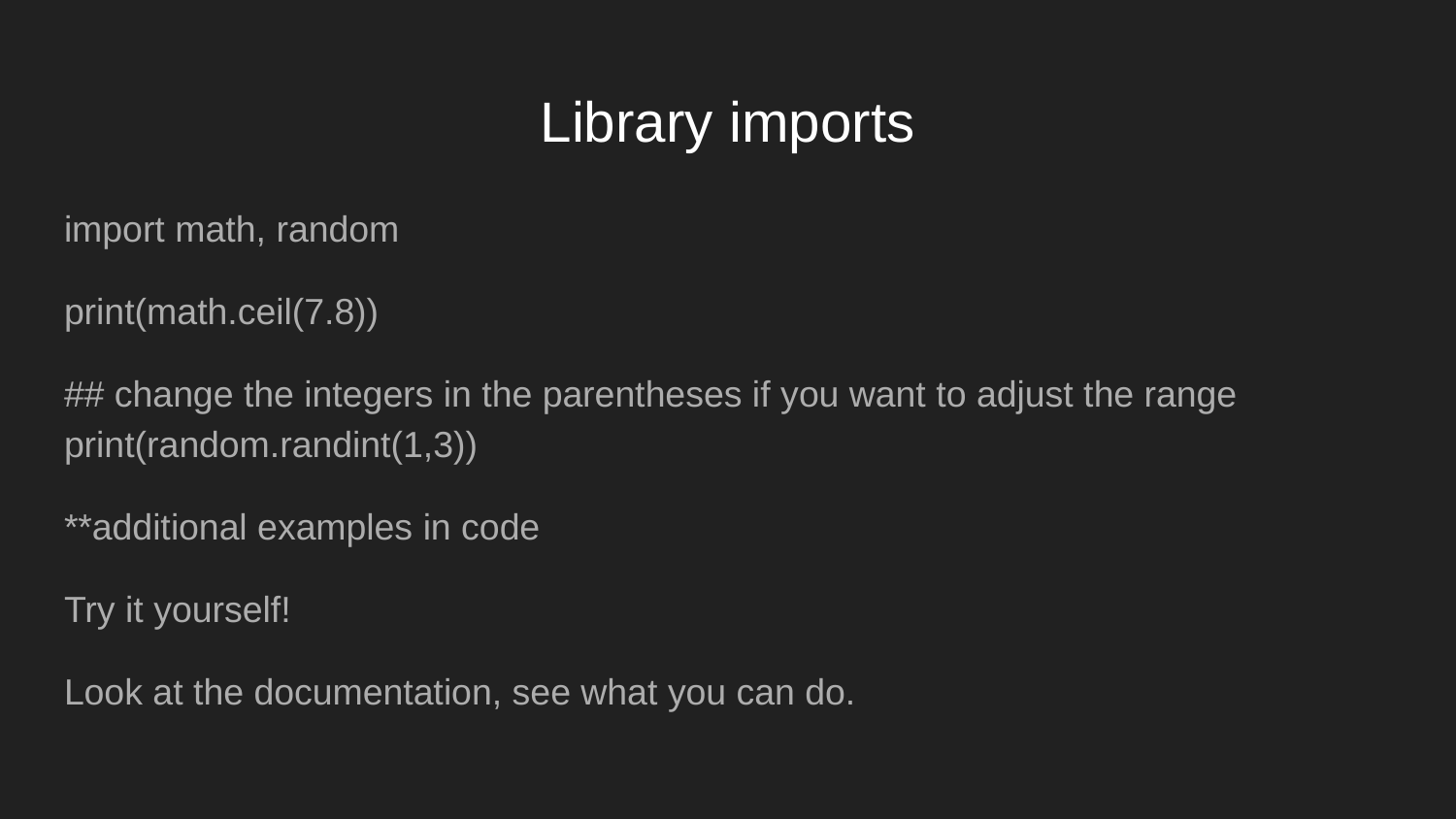

# Library imports
import math, random
print(math.ceil(7.8))
## change the integers in the parentheses if you want to adjust the range print(random.randint(1,3))
**additional examples in code
Try it yourself!
Look at the documentation, see what you can do.